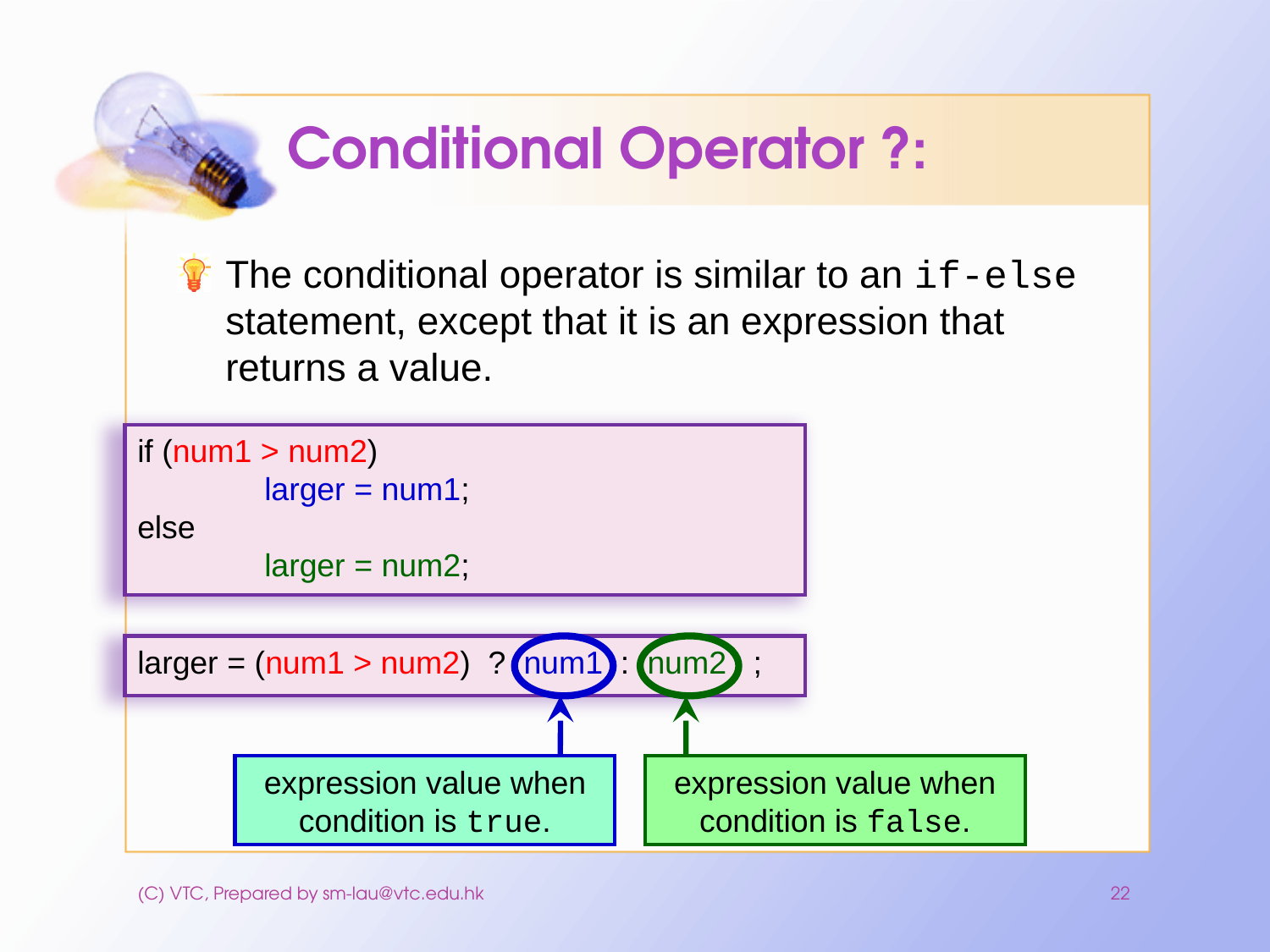

# Conditional Operator ?:
The conditional operator is similar to an if-else statement, except that it is an expression that returns a value.
if (num1 > num2)
	larger = num1;
else
	larger = num2;
larger = (num1 > num2)  ?  num1  :  num2   ;

expression value when condition is true.
expression value when condition is false.
(C) VTC, Prepared by sm-lau@vtc.edu.hk
22